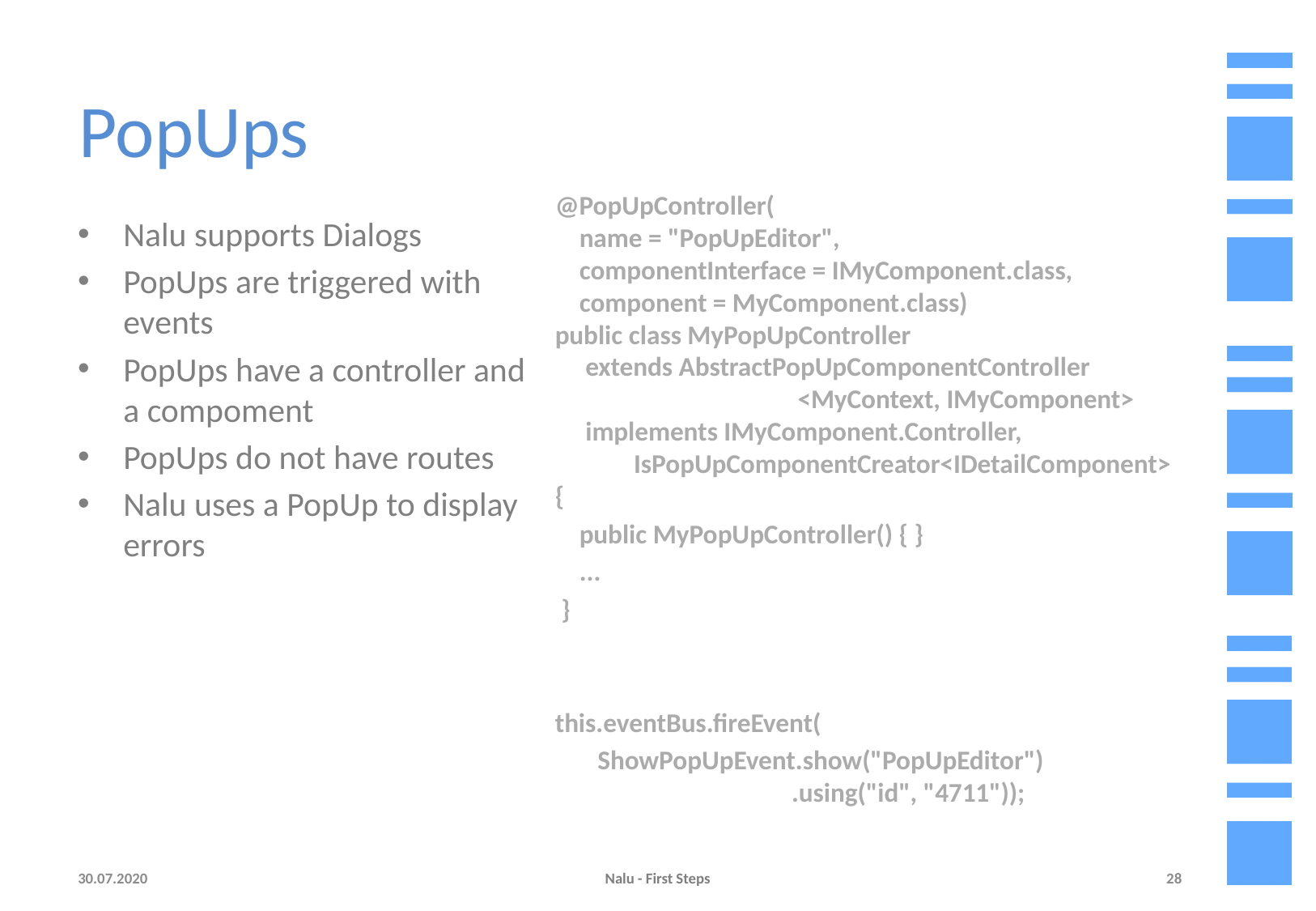

# PopUps
Nalu supports Dialogs
PopUps are triggered with events
PopUps have a controller and a compoment
PopUps do not have routes
Nalu uses a PopUp to display errors

@PopUpController(
    name = "PopUpEditor",
    componentInterface = IMyComponent.class,
    component = MyComponent.class)
public class MyPopUpController
     extends AbstractPopUpComponentController
                                        <MyContext, IMyComponent>
     implements IMyComponent.Controller,
             IsPopUpComponentCreator<IDetailComponent> {
    public MyPopUpController() { }
    ...
 }

this.eventBus.fireEvent(
       ShowPopUpEvent.show("PopUpEditor")
                                       .using("id", "4711"));
30.07.2020
Nalu - First Steps
28